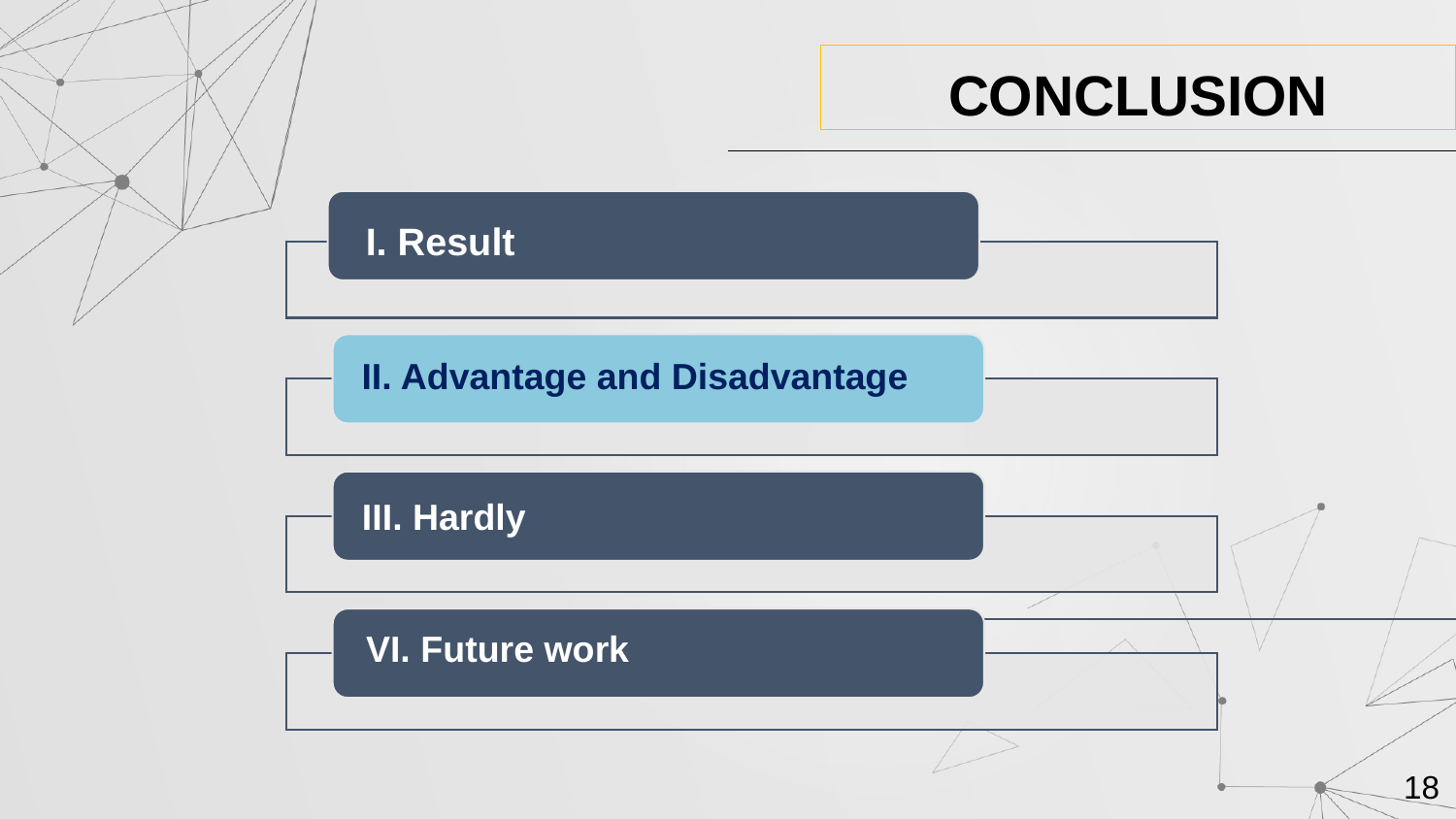

CONCLUSION

I. Result

II. Advantage and Disadvantage

III. Hardly

VI. Future work

18